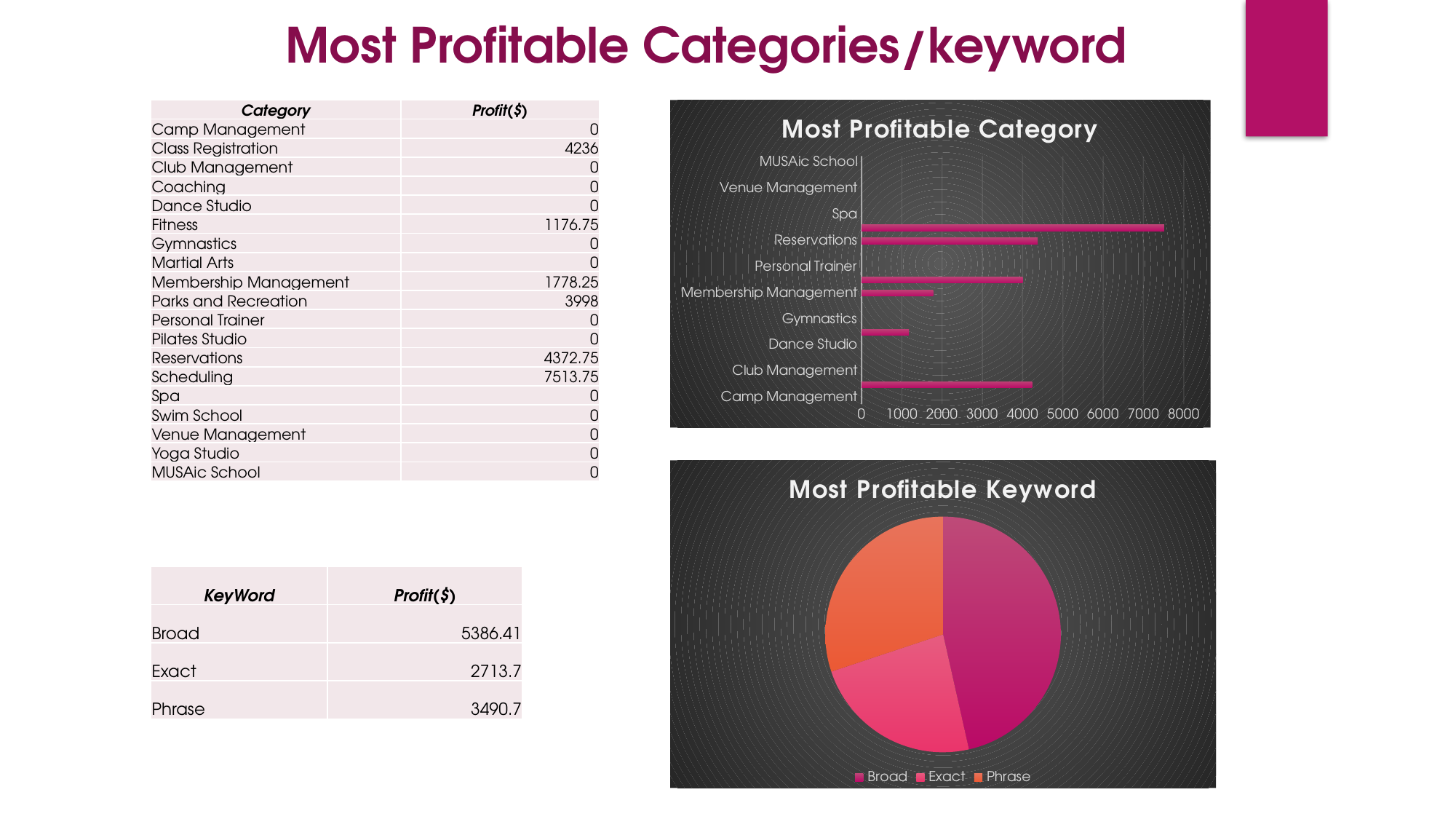

Most Profitable Categories/keyword
| Category | Profit($) |
| --- | --- |
| Camp Management | 0 |
| Class Registration | 4236 |
| Club Management | 0 |
| Coaching | 0 |
| Dance Studio | 0 |
| Fitness | 1176.75 |
| Gymnastics | 0 |
| Martial Arts | 0 |
| Membership Management | 1778.25 |
| Parks and Recreation | 3998 |
| Personal Trainer | 0 |
| Pilates Studio | 0 |
| Reservations | 4372.75 |
| Scheduling | 7513.75 |
| Spa | 0 |
| Swim School | 0 |
| Venue Management | 0 |
| Yoga Studio | 0 |
| MUSAic School | 0 |

### Chart: Most Profitable Category

| Category | Profit($) |
|---|---|
| Camp Management | 0.0 |
| Class Registration | 4236.0 |
| Club Management | 0.0 |
| Coaching | 0.0 |
| Dance Studio | 0.0 |
| Fitness | 1176.75 |
| Gymnastics | 0.0 |
| Martial Arts | 0.0 |
| Membership Management | 1778.25 |
| Parks and Recreation | 3998.0 |
| Personal Trainer | 0.0 |
| Pilates Studio | 0.0 |
| Reservations | 4372.75 |
| Scheduling | 7513.75 |
| Spa | 0.0 |
| Swim School | 0.0 |
| Venue Management | 0.0 |
| Yoga Studio | 0.0 |
| MUSAic School | 0.0 |

### Chart: Most Profitable Keyword

| Category | Profit($) |
|---|---|
| Broad | 5386.41 |
| Exact | 2713.7 |
| Phrase | 3490.7 |
| KeyWord | Profit($) |
| --- | --- |
| Broad | 5386.41 |
| Exact | 2713.7 |
| Phrase | 3490.7 |